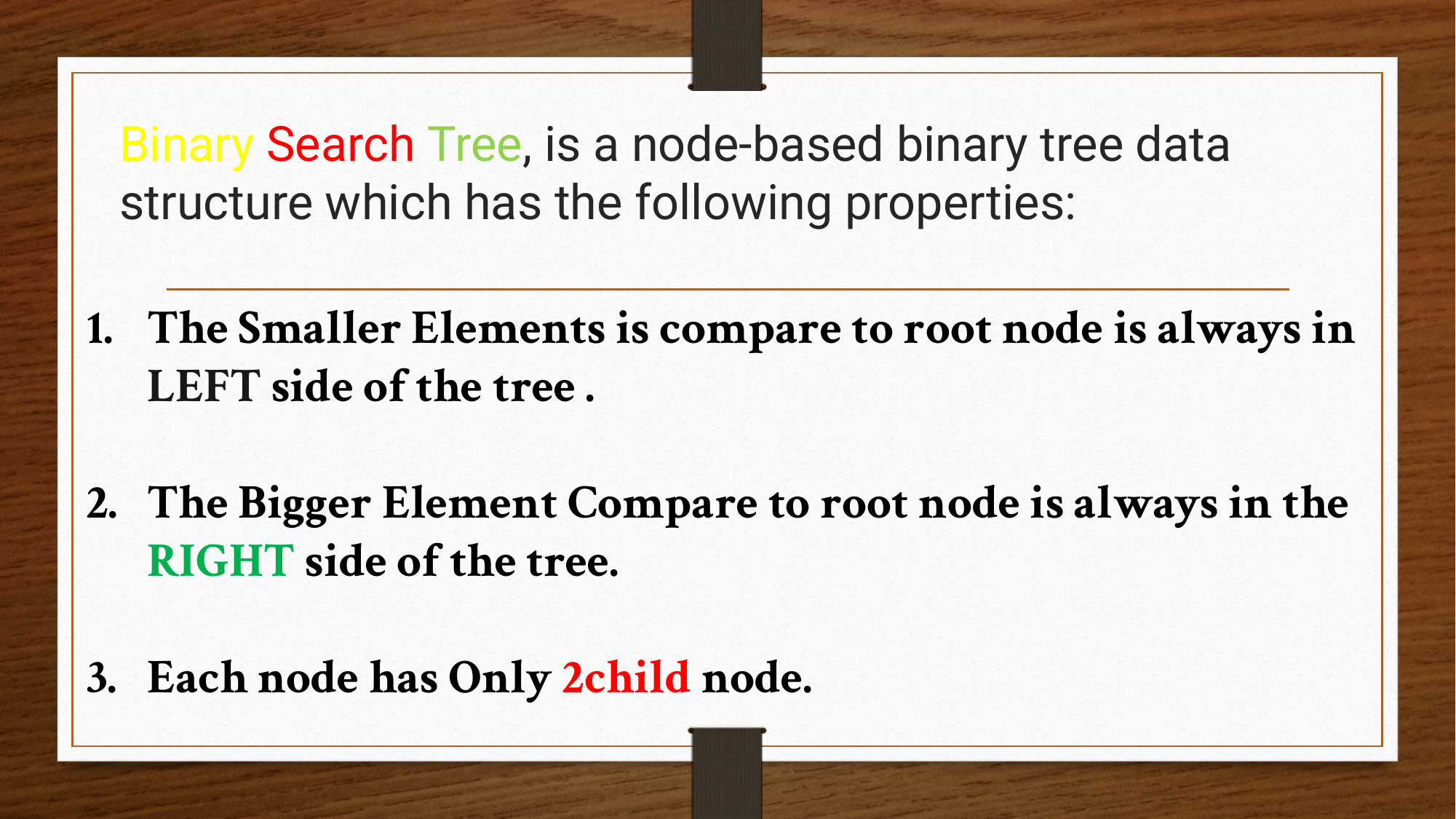

Binary Search Tree, is a node-based binary tree data structure which has the following properties:

The Smaller Elements is compare to root node is always in LEFT side of the tree .

The Bigger Element Compare to root node is always in the RIGHT side of the tree.

Each node has Only 2child node.